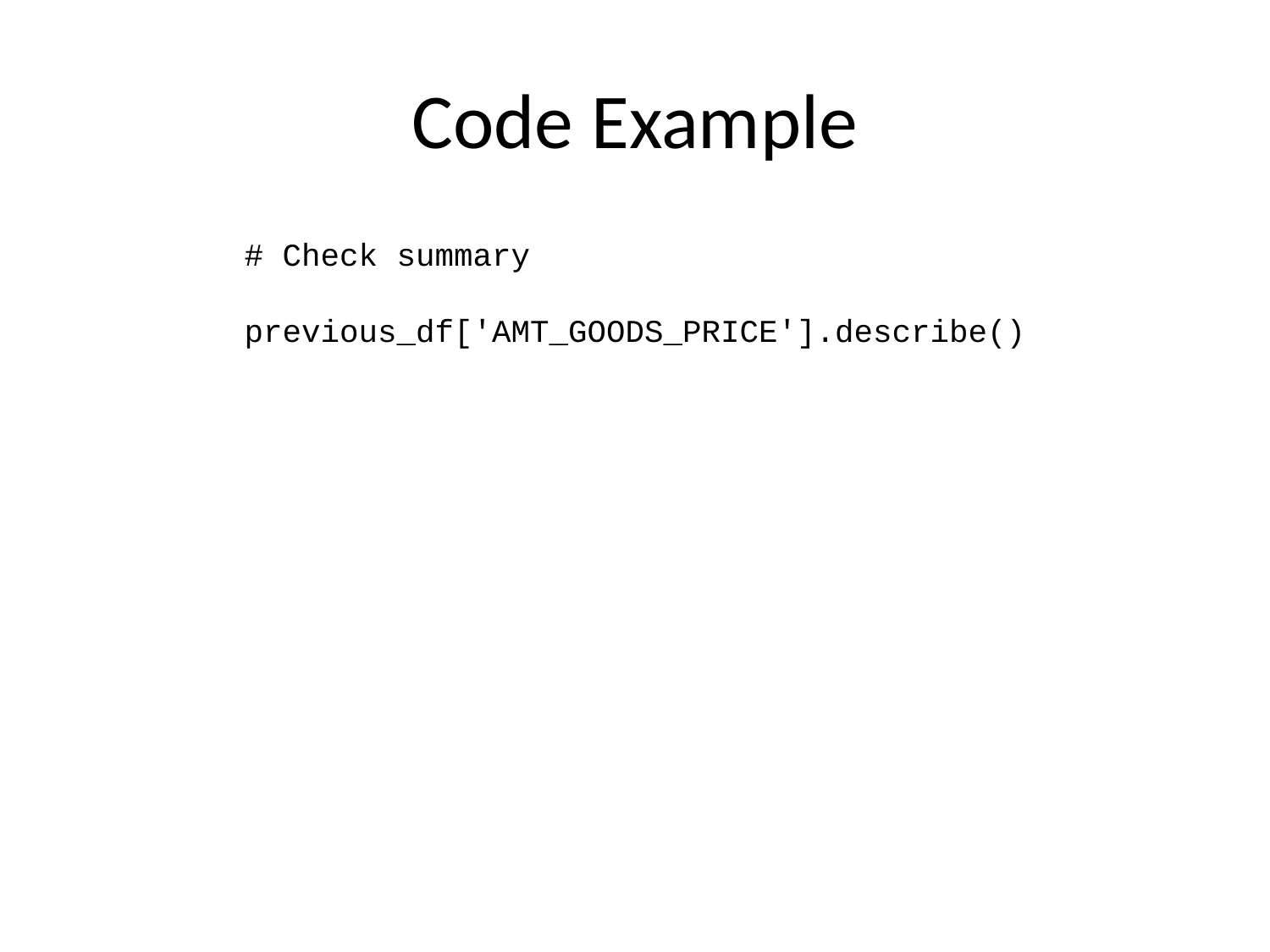

# Code Example

# Check summary previous_df['AMT_GOODS_PRICE'].describe()